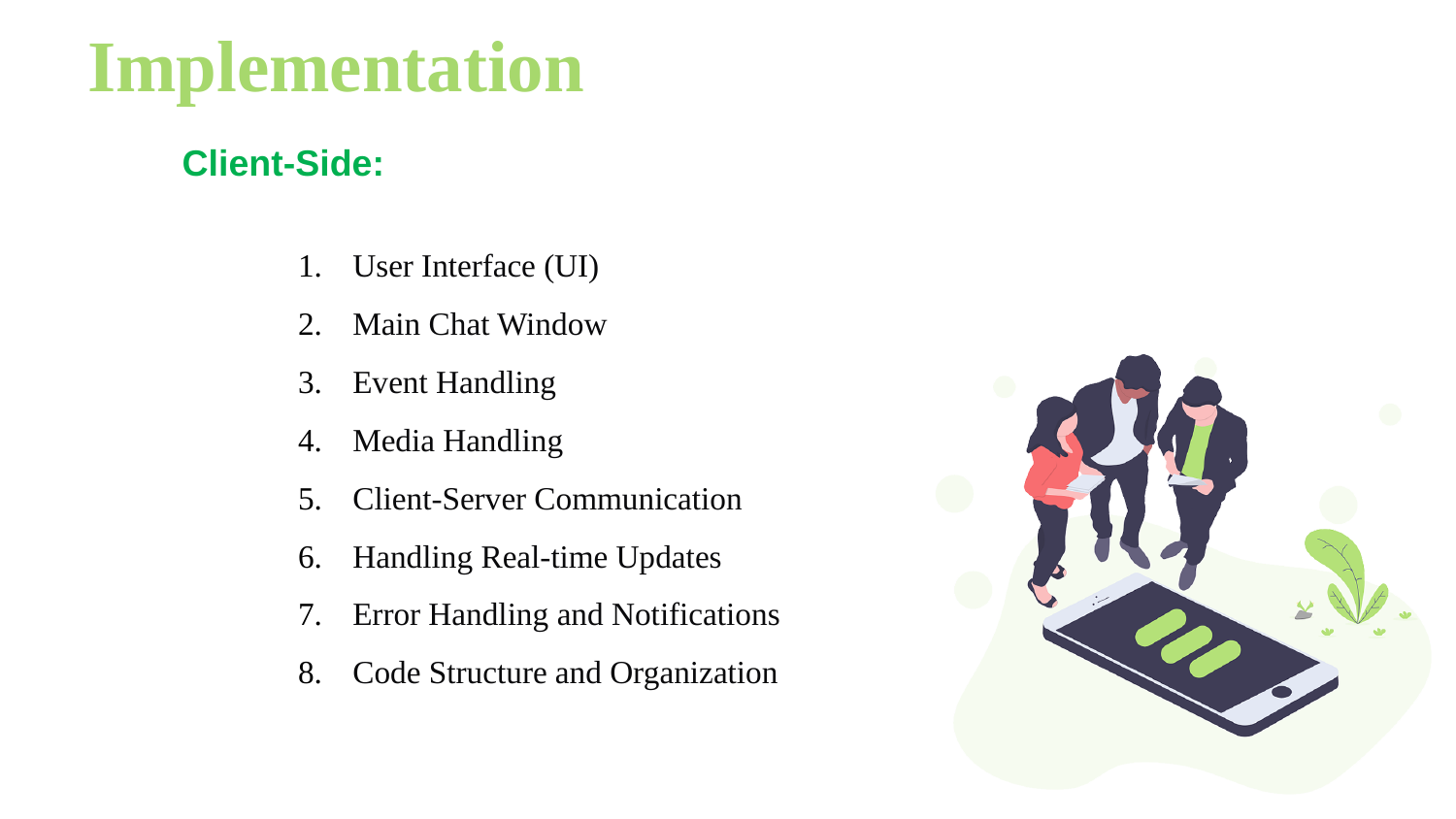

# Implementation
Client-Side:
User Interface (UI)
Main Chat Window
Event Handling
Media Handling
Client-Server Communication
Handling Real-time Updates
Error Handling and Notifications
Code Structure and Organization

9